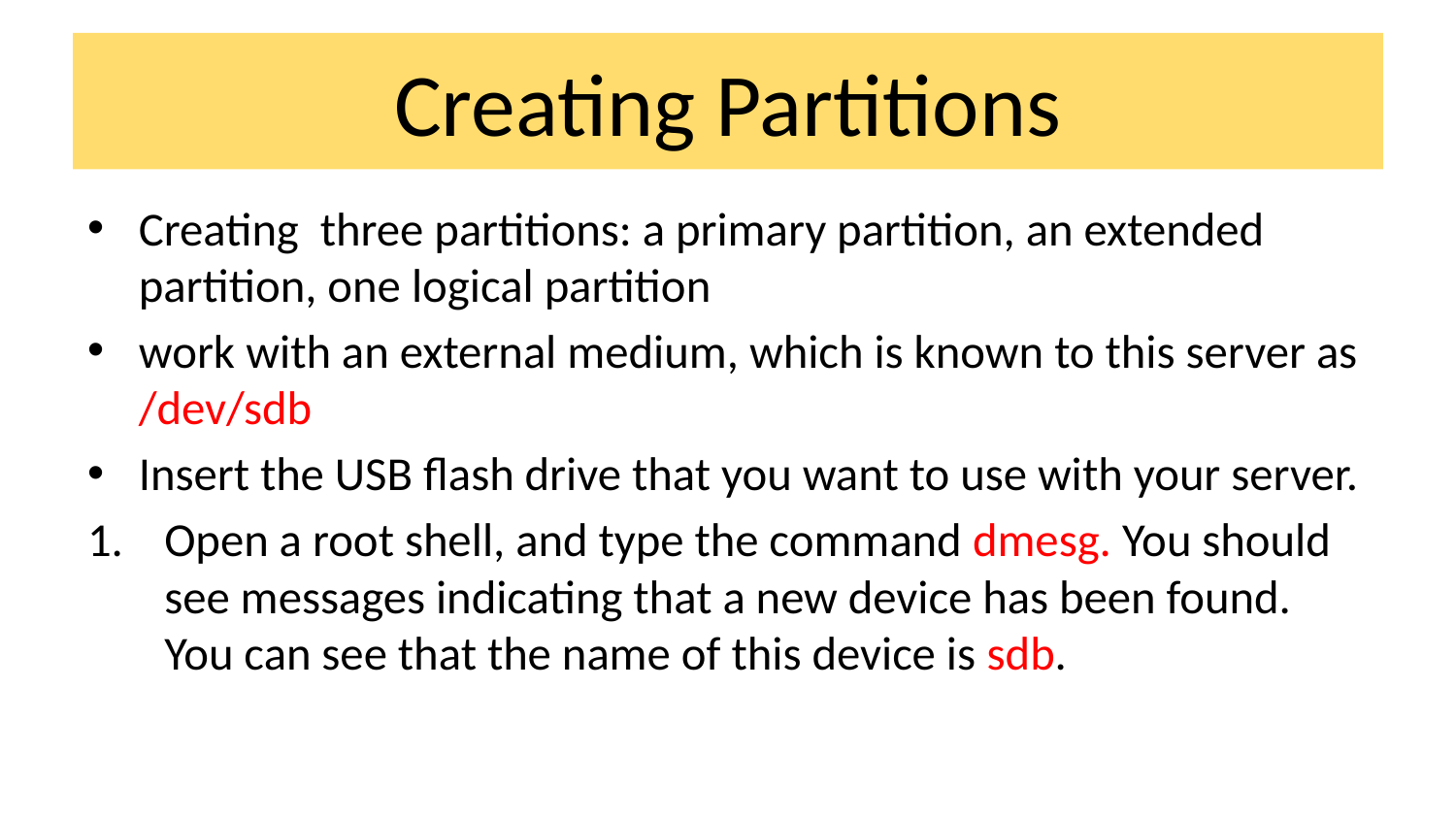

# Creating Partitions
Creating  three partitions: a primary partition, an extended partition, one logical partition
work with an external medium, which is known to this server as /dev/sdb
Insert the USB flash drive that you want to use with your server.
Open a root shell, and type the command dmesg. You should see messages indicating that a new device has been found. You can see that the name of this device is sdb.